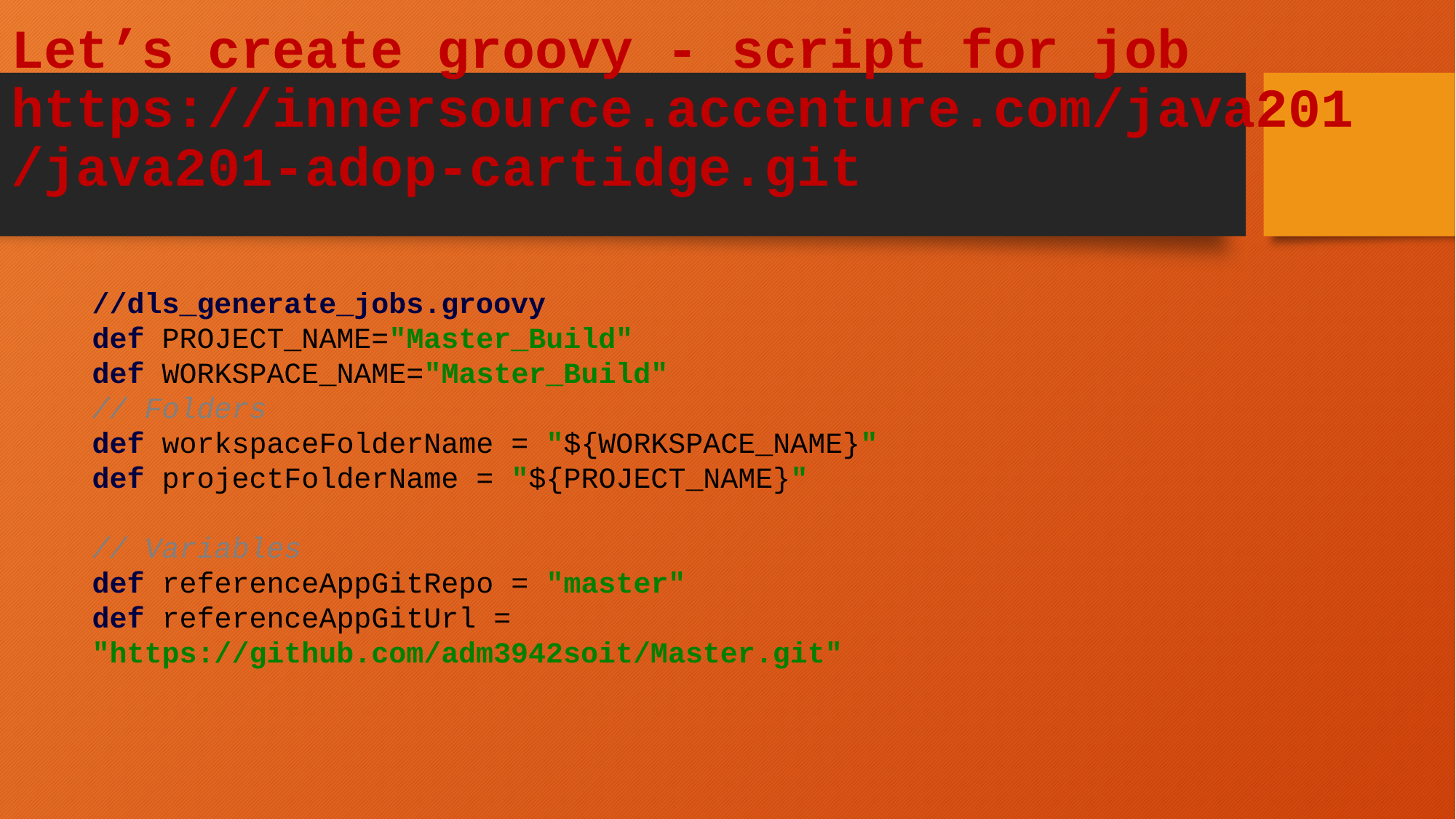

# Let’s create groovy - script for job https://innersource.accenture.com/java201/java201-adop-cartidge.git
//dls_generate_jobs.groovy
def PROJECT_NAME="Master_Build"
def WORKSPACE_NAME="Master_Build"
// Folders
def workspaceFolderName = "${WORKSPACE_NAME}"
def projectFolderName = "${PROJECT_NAME}"
// Variables
def referenceAppGitRepo = "master"
def referenceAppGitUrl = "https://github.com/adm3942soit/Master.git"